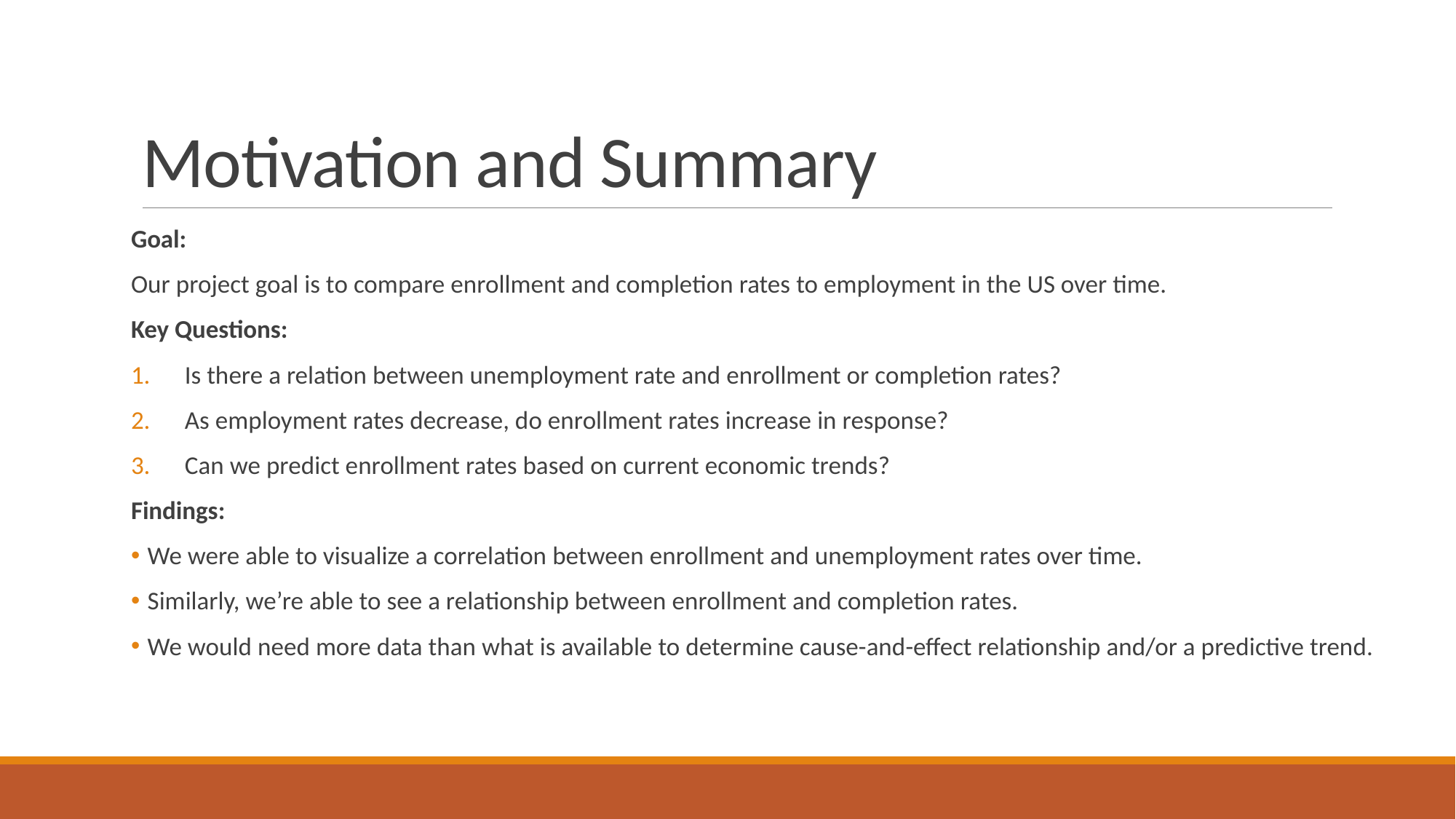

# Motivation and Summary
Goal:
Our project goal is to compare enrollment and completion rates to employment in the US over time.
Key Questions:
Is there a relation between unemployment rate and enrollment or completion rates?
As employment rates decrease, do enrollment rates increase in response?
Can we predict enrollment rates based on current economic trends?
Findings:
 We were able to visualize a correlation between enrollment and unemployment rates over time.
 Similarly, we’re able to see a relationship between enrollment and completion rates.
 We would need more data than what is available to determine cause-and-effect relationship and/or a predictive trend.